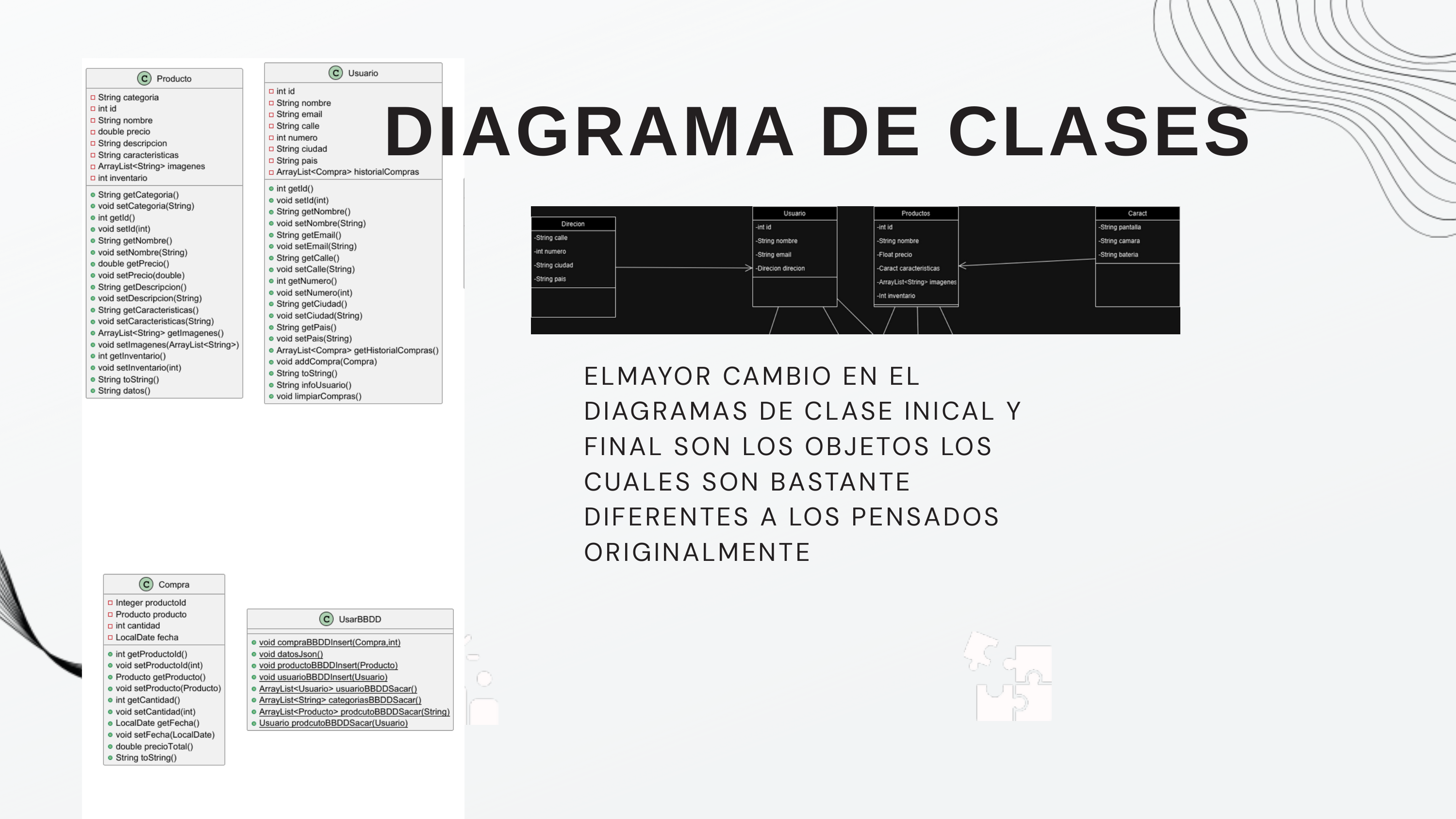

DIAGRAMA DE CLASES

ELMAYOR CAMBIO EN EL DIAGRAMAS DE CLASE INICAL Y FINAL SON LOS OBJETOS LOS CUALES SON BASTANTE DIFERENTES A LOS PENSADOS ORIGINALMENTE